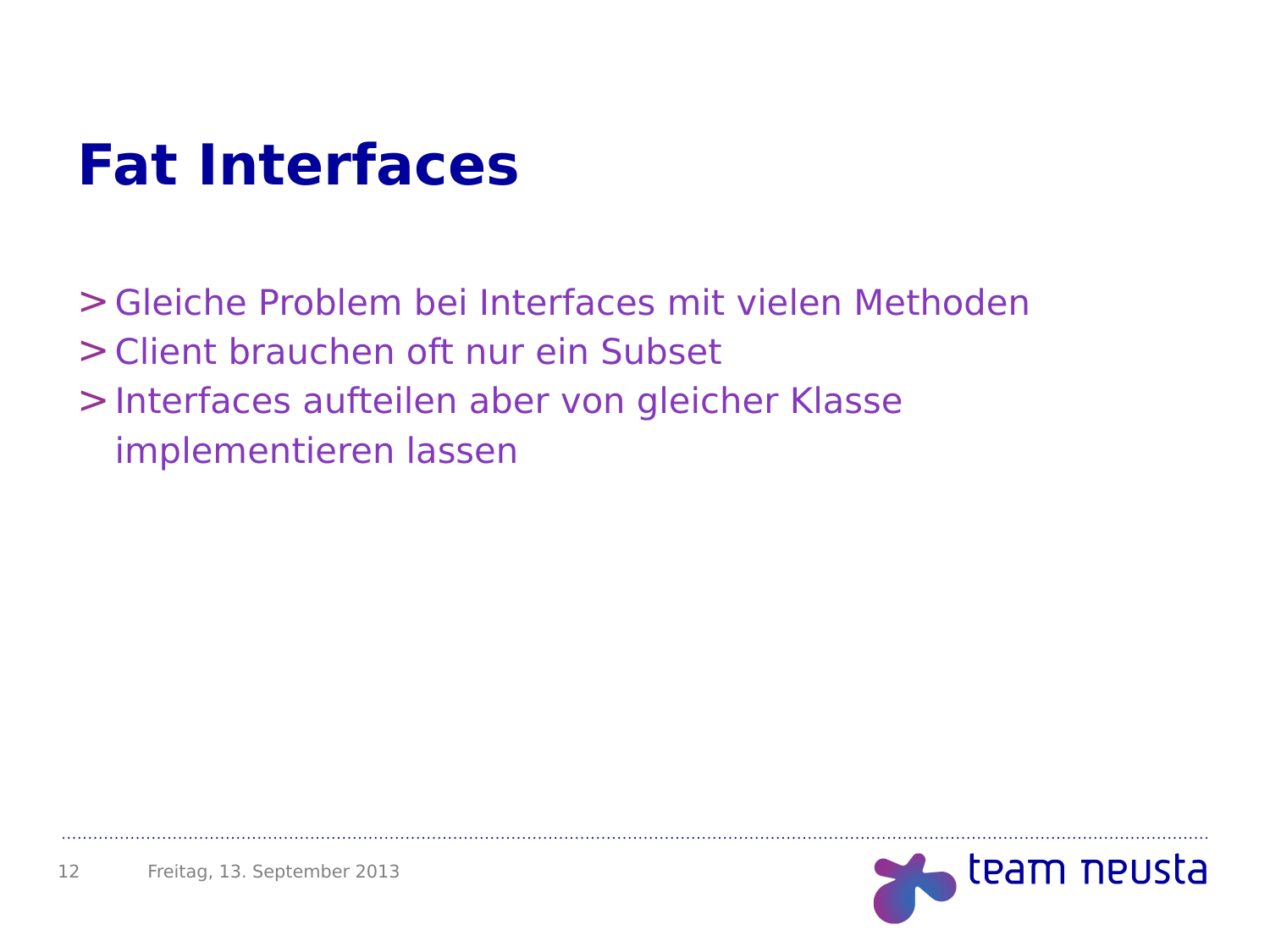

# Fat Interfaces
Gleiche Problem bei Interfaces mit vielen Methoden
Client brauchen oft nur ein Subset
Interfaces aufteilen aber von gleicher Klasse implementieren lassen
12
Freitag, 13. September 2013